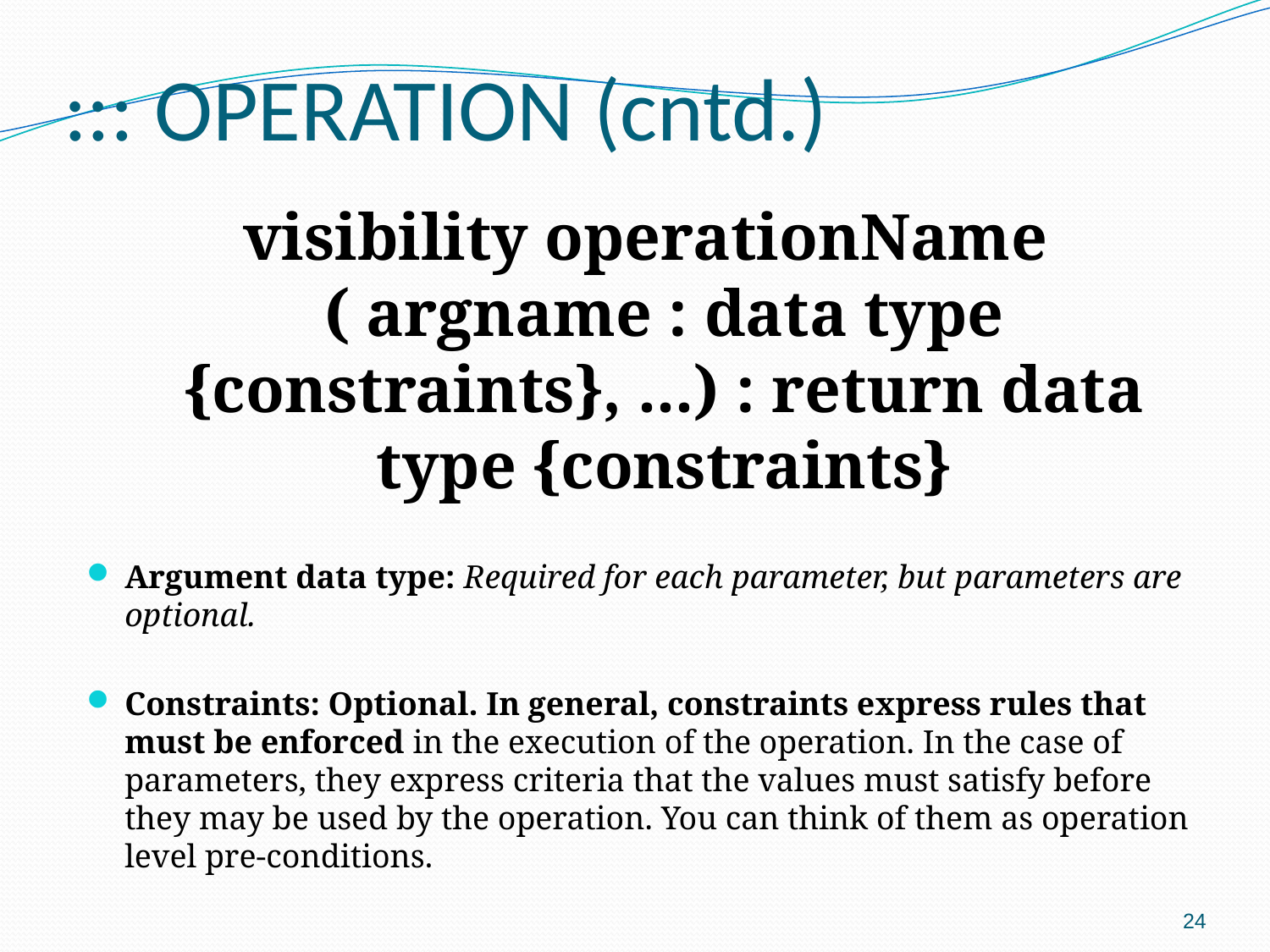

# ::: OPERATION (cntd.)
visibility operationName ( argname : data type {constraints}, ...) : return data type {constraints}

Argument data type: Required for each parameter, but parameters are optional.

Constraints: Optional. In general, constraints express rules that must be enforced in the execution of the operation. In the case of parameters, they express criteria that the values must satisfy before they may be used by the operation. You can think of them as operation level pre-conditions.
24